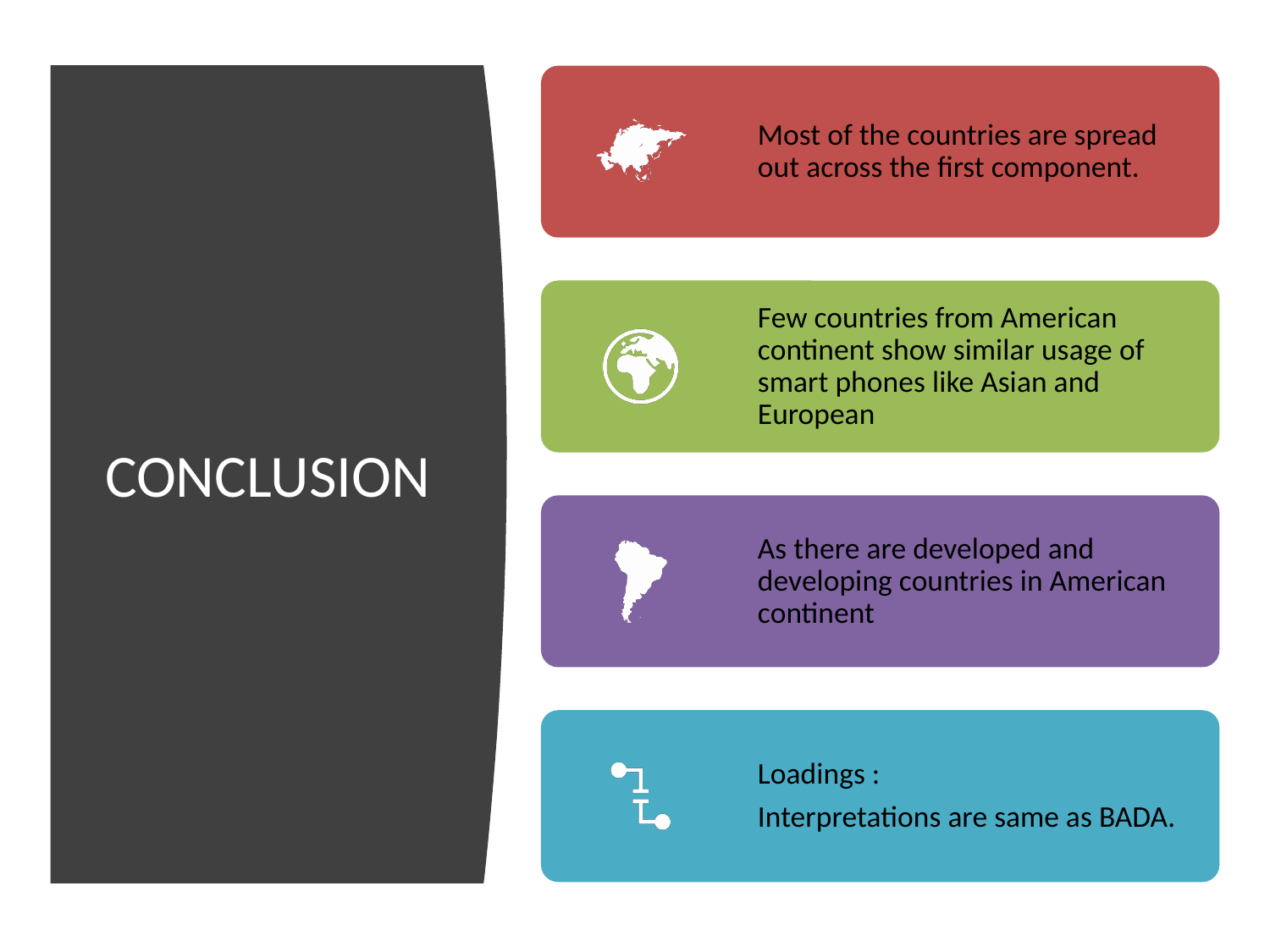

Most of the countries are spread out across the first component.
Few countries from American continent show similar usage of smart phones like Asian and European
As there are developed and developing countries in American continent
Loadings :
Interpretations are same as BADA.

# CONCLUSION